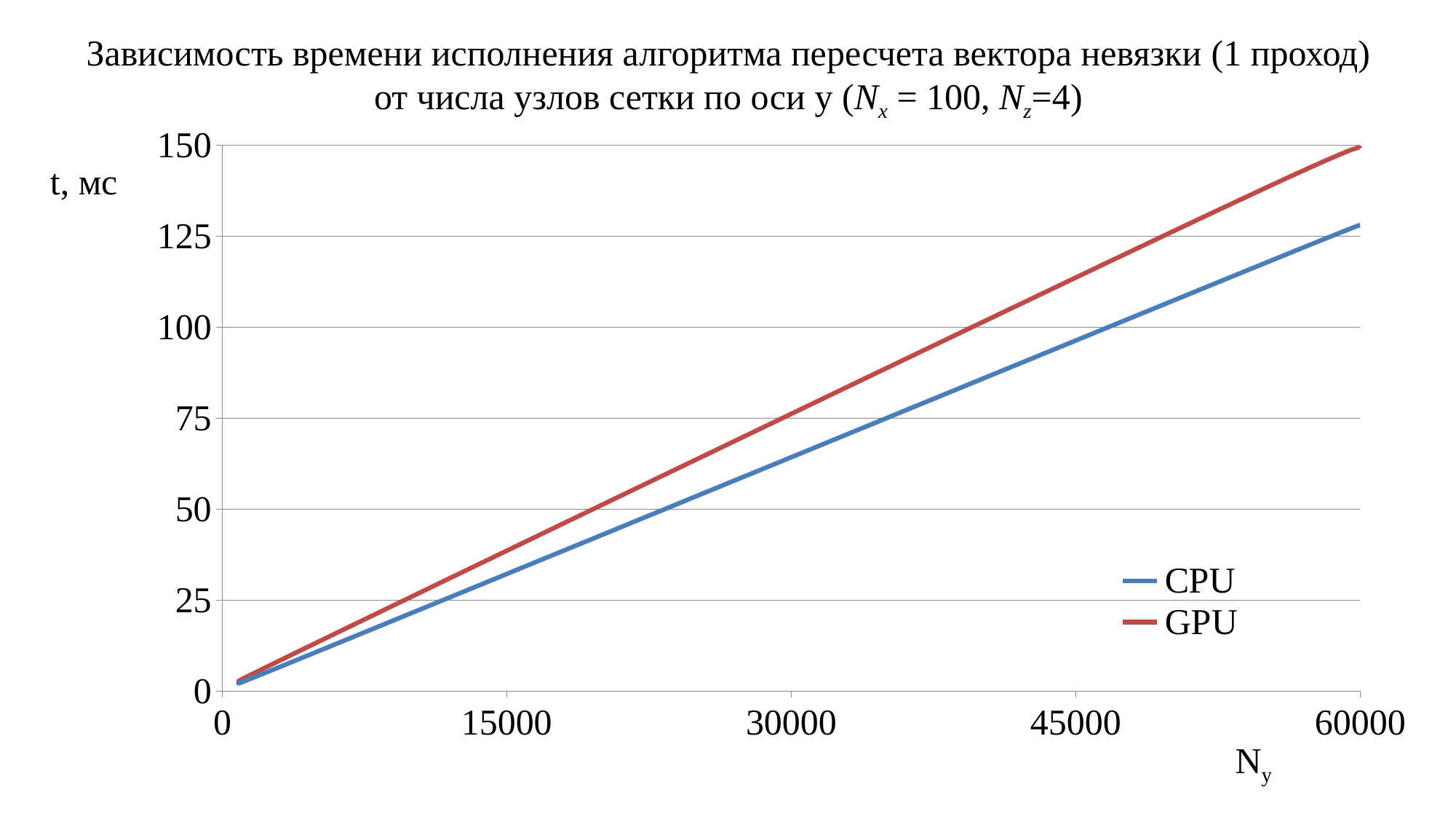

Зависимость времени исполнения алгоритма пересчета вектора невязки (1 проход)
от числа узлов сетки по оси y (Nx = 100, Nz=4)

### Chart

| Category | CPU | GPU |
|---|---|---|